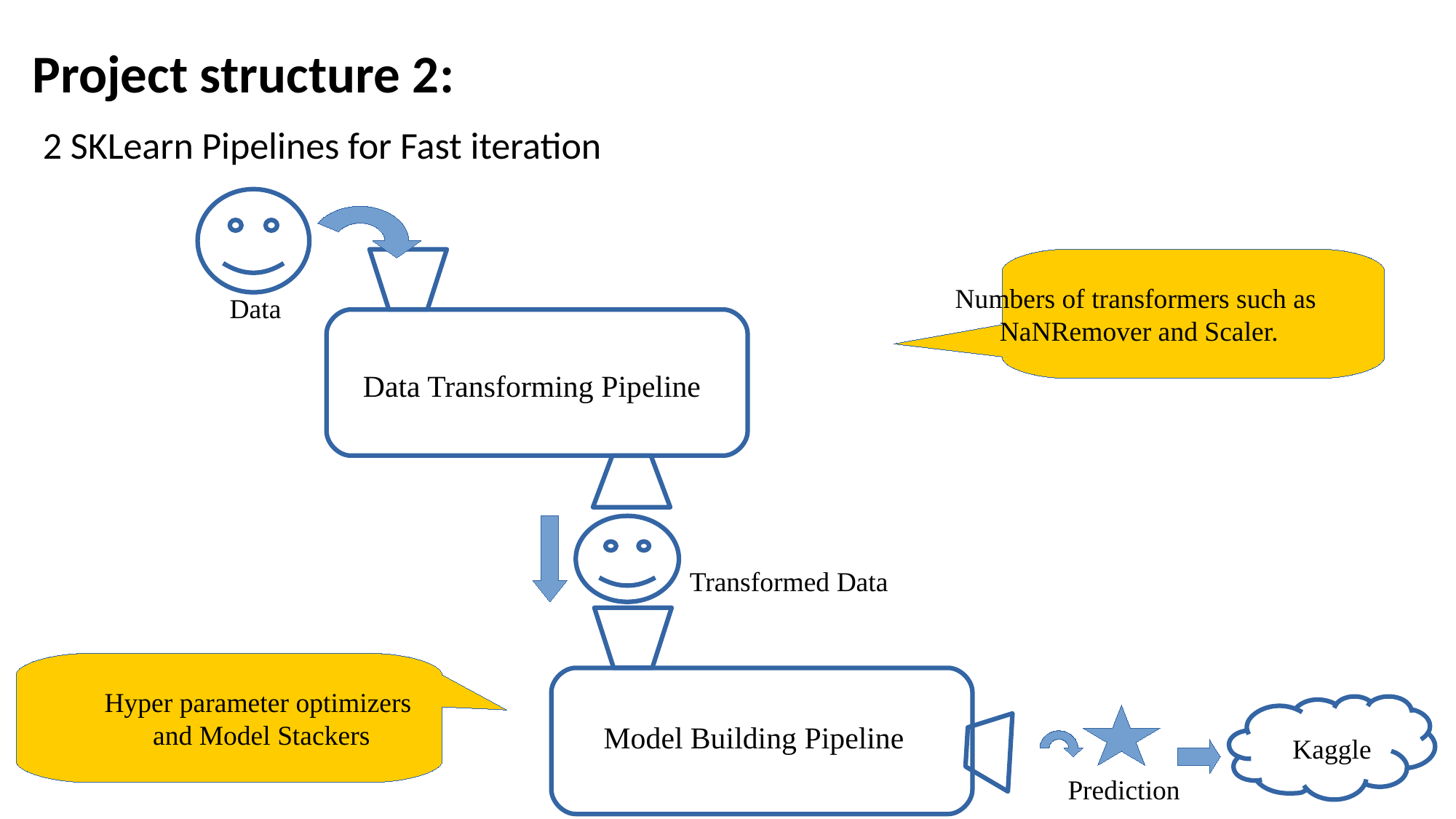

Project structure 2:
2 SKLearn Pipelines for Fast iteration

Numbers of transformers such as
NaNRemover and Scaler.
Data

Data Transforming Pipeline

Transformed Data

Hyper parameter optimizers
and Model Stackers

Kaggle

Model Building Pipeline

Prediction